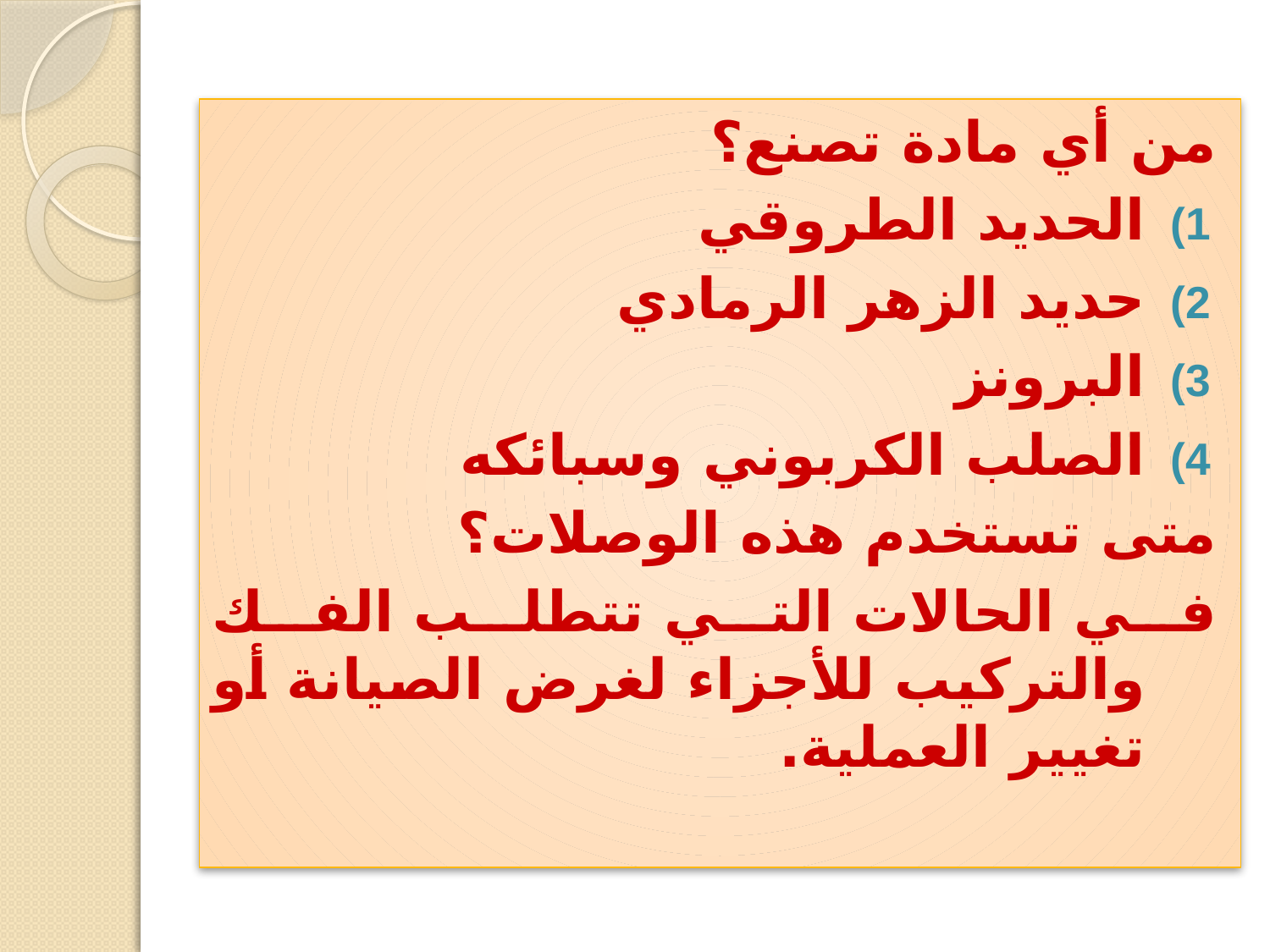

من أي مادة تصنع؟
الحديد الطروقي
حديد الزهر الرمادي
البرونز
الصلب الكربوني وسبائكه
متى تستخدم هذه الوصلات؟
في الحالات التي تتطلب الفك والتركيب للأجزاء لغرض الصيانة أو تغيير العملية.